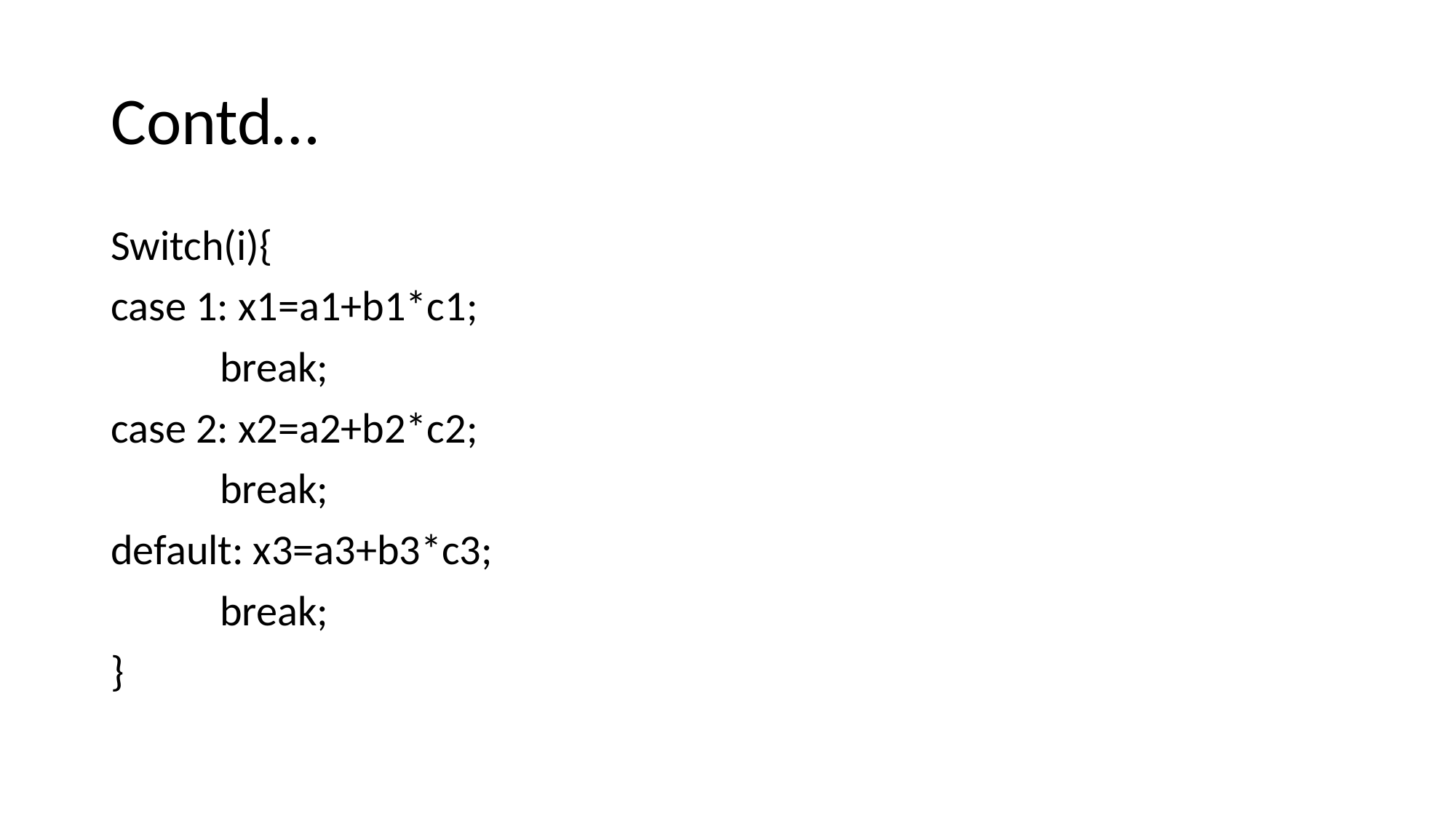

# Contd…
Switch(i){
case 1: x1=a1+b1*c1;
	break;
case 2: x2=a2+b2*c2;
	break;
default: x3=a3+b3*c3;
	break;
}